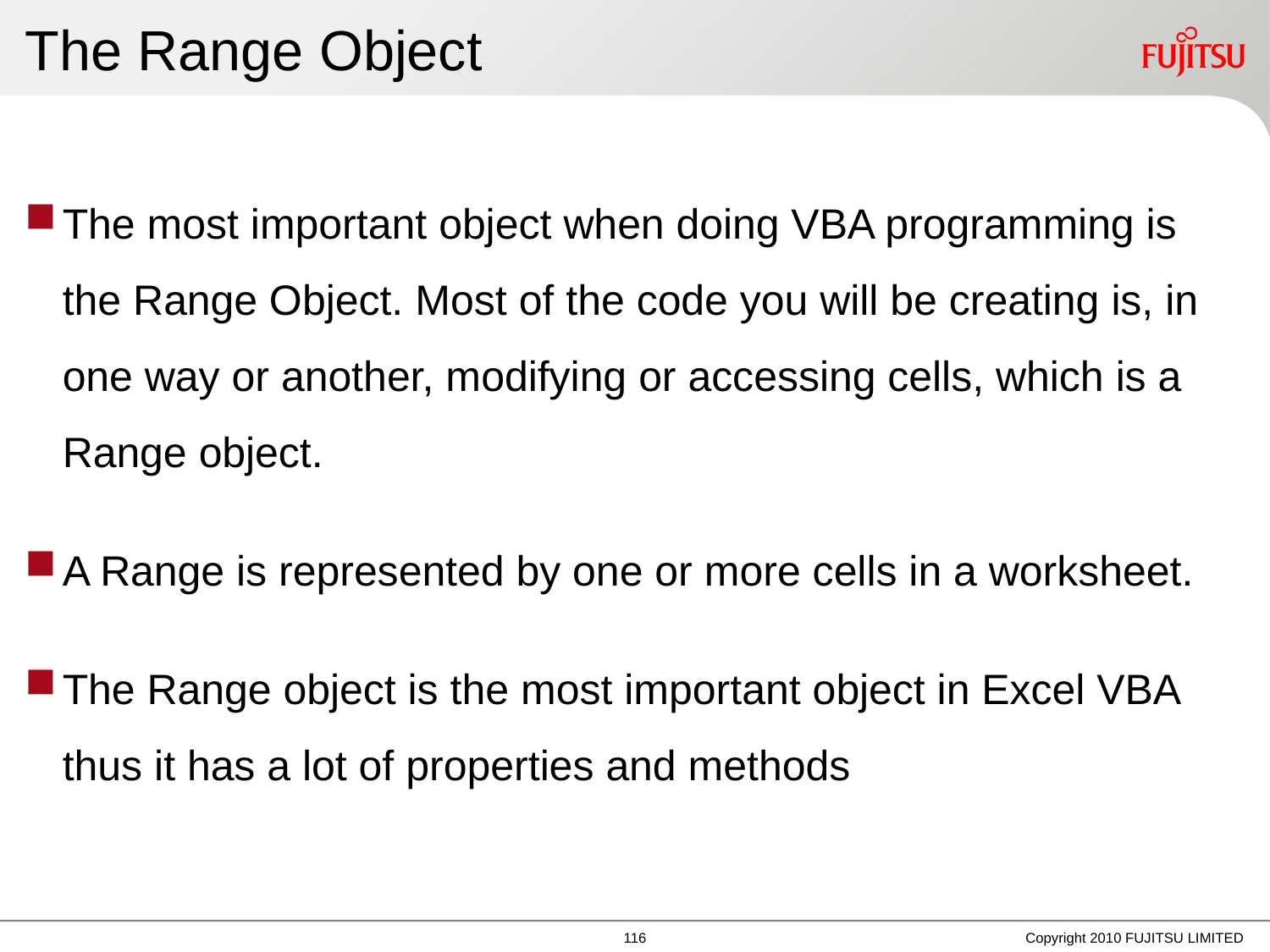

# The Range Object
The most important object when doing VBA programming is the Range Object. Most of the code you will be creating is, in one way or another, modifying or accessing cells, which is a Range object.
A Range is represented by one or more cells in a worksheet.
The Range object is the most important object in Excel VBA thus it has a lot of properties and methods
Copyright 2010 FUJITSU LIMITED